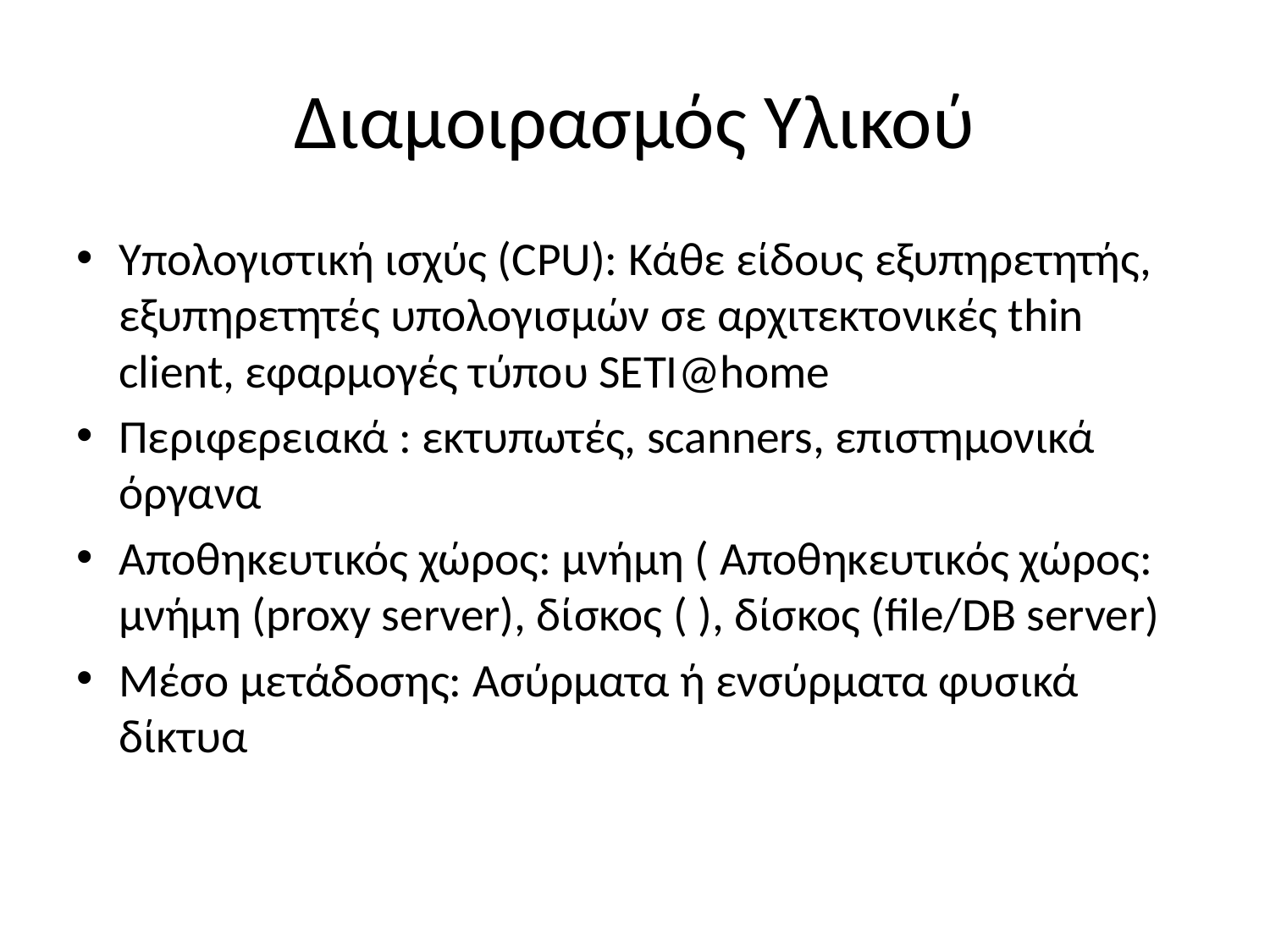

# Διαμοιρασμός Υλικού
Υπολογιστική ισχύς (CPU): Κάθε είδους εξυπηρετητής, εξυπηρετητές υπολογισμών σε αρχιτεκτονικές thin client, εφαρμογές τύπου SETI@home
Περιφερειακά : εκτυπωτές, scanners, επιστημονικά όργανα
Αποθηκευτικός χώρος: μνήμη ( Αποθηκευτικός χώρος: μνήμη (proxy server), δίσκος ( ), δίσκος (file/DB server)
Μέσο μετάδοσης: Ασύρματα ή ενσύρματα φυσικά δίκτυα